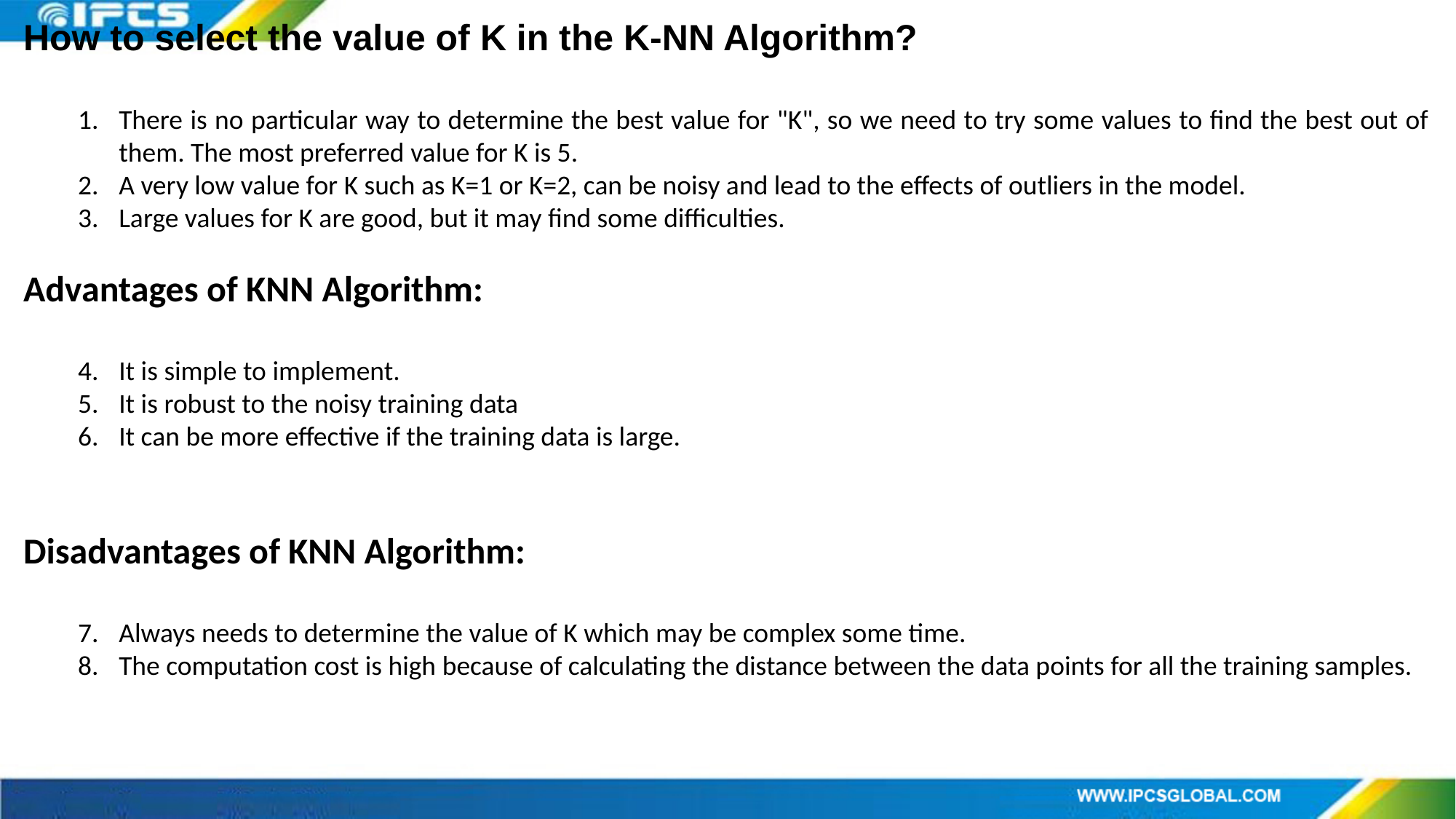

How to select the value of K in the K-NN Algorithm?

There is no particular way to determine the best value for "K", so we need to try some values to find the best out of them. The most preferred value for K is 5.
A very low value for K such as K=1 or K=2, can be noisy and lead to the effects of outliers in the model.
Large values for K are good, but it may find some difficulties.

Advantages of KNN Algorithm:

It is simple to implement.
It is robust to the noisy training data
It can be more effective if the training data is large.

Disadvantages of KNN Algorithm:

Always needs to determine the value of K which may be complex some time.
The computation cost is high because of calculating the distance between the data points for all the training samples.